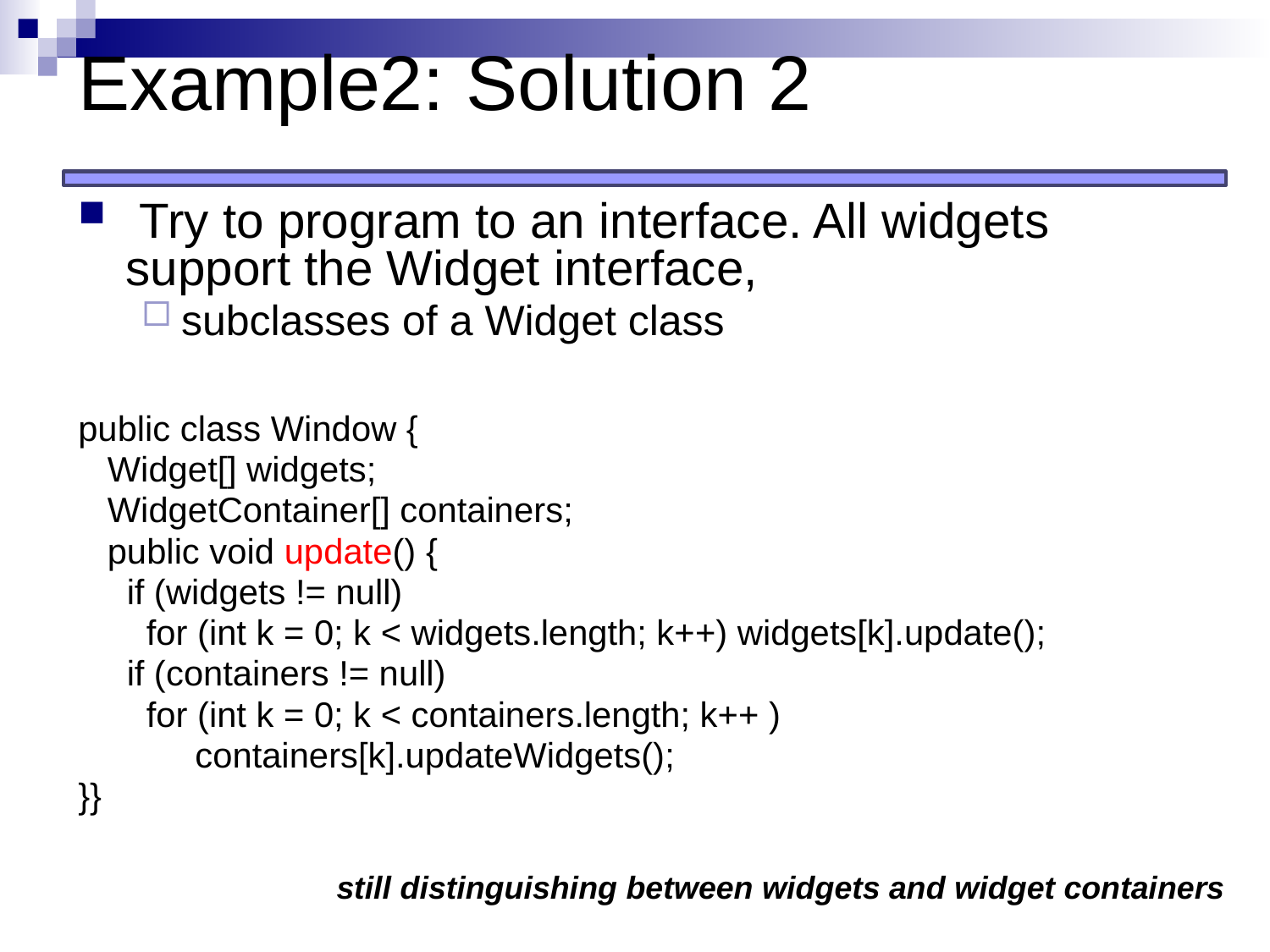

# Example2: Solution 2
 Try to program to an interface. All widgets support the Widget interface,
subclasses of a Widget class

public class Window {
   Widget[] widgets;
   WidgetContainer[] containers;
   public void update() {
     if (widgets != null)
       for (int k = 0; k < widgets.length; k++) widgets[k].update();
     if (containers != null)
       for (int k = 0; k < containers.length; k++ )
            containers[k].updateWidgets();
}}
still distinguishing between widgets and widget containers